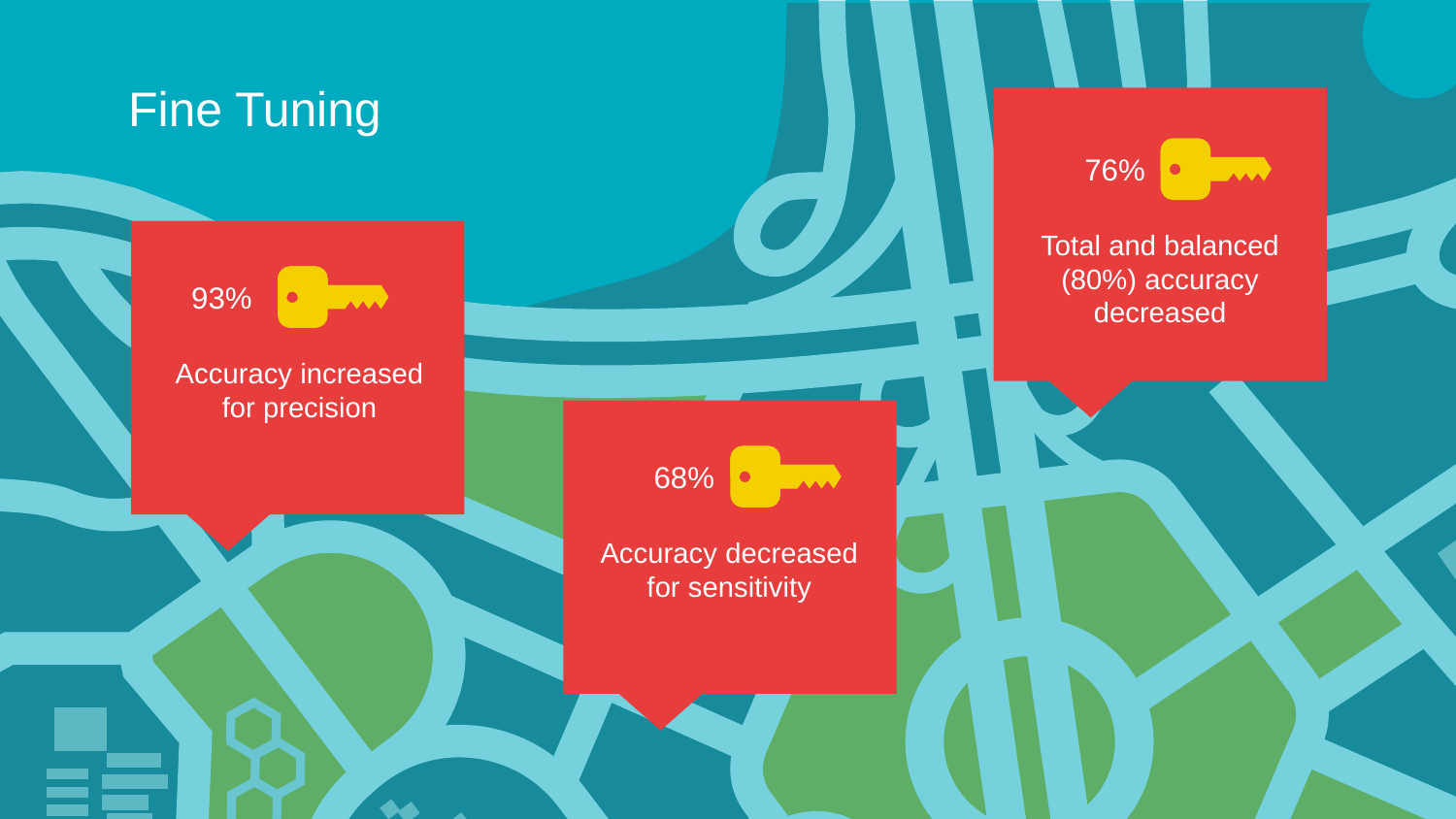

Fine Tuning

76%
Total and balanced (80%) accuracy decreased

# 93%
Accuracy increased for precision

68%
Accuracy decreased for sensitivity